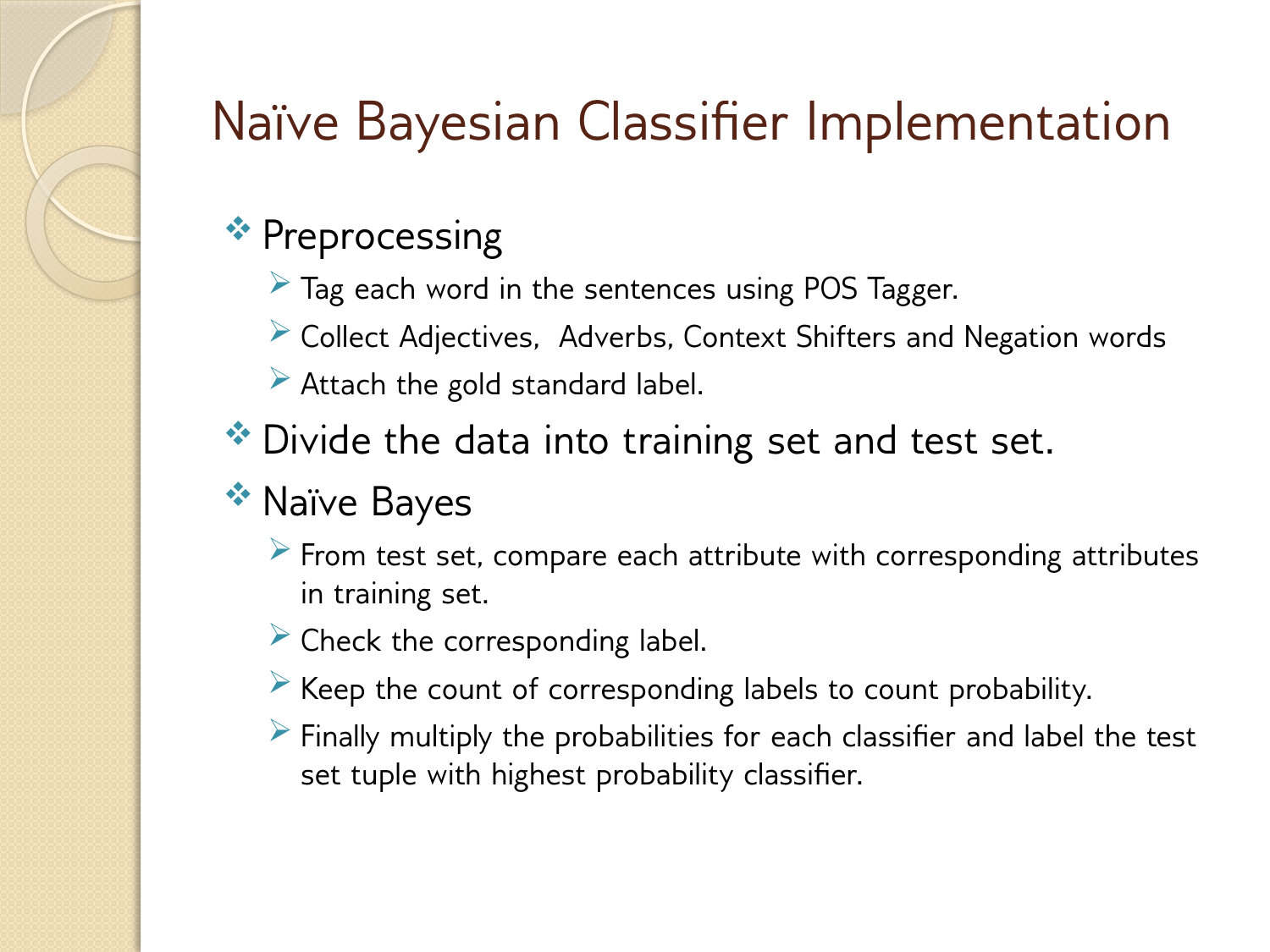

# Naïve Bayesian Classifier Implementation
Preprocessing
Tag each word in the sentences using POS Tagger.
Collect Adjectives,  Adverbs, Context Shifters and Negation words
Attach the gold standard label.
Divide the data into training set and test set.
Naïve Bayes
From test set, compare each attribute with corresponding attributes in training set.
Check the corresponding label.
Keep the count of corresponding labels to count probability.
Finally multiply the probabilities for each classifier and label the test set tuple with highest probability classifier.